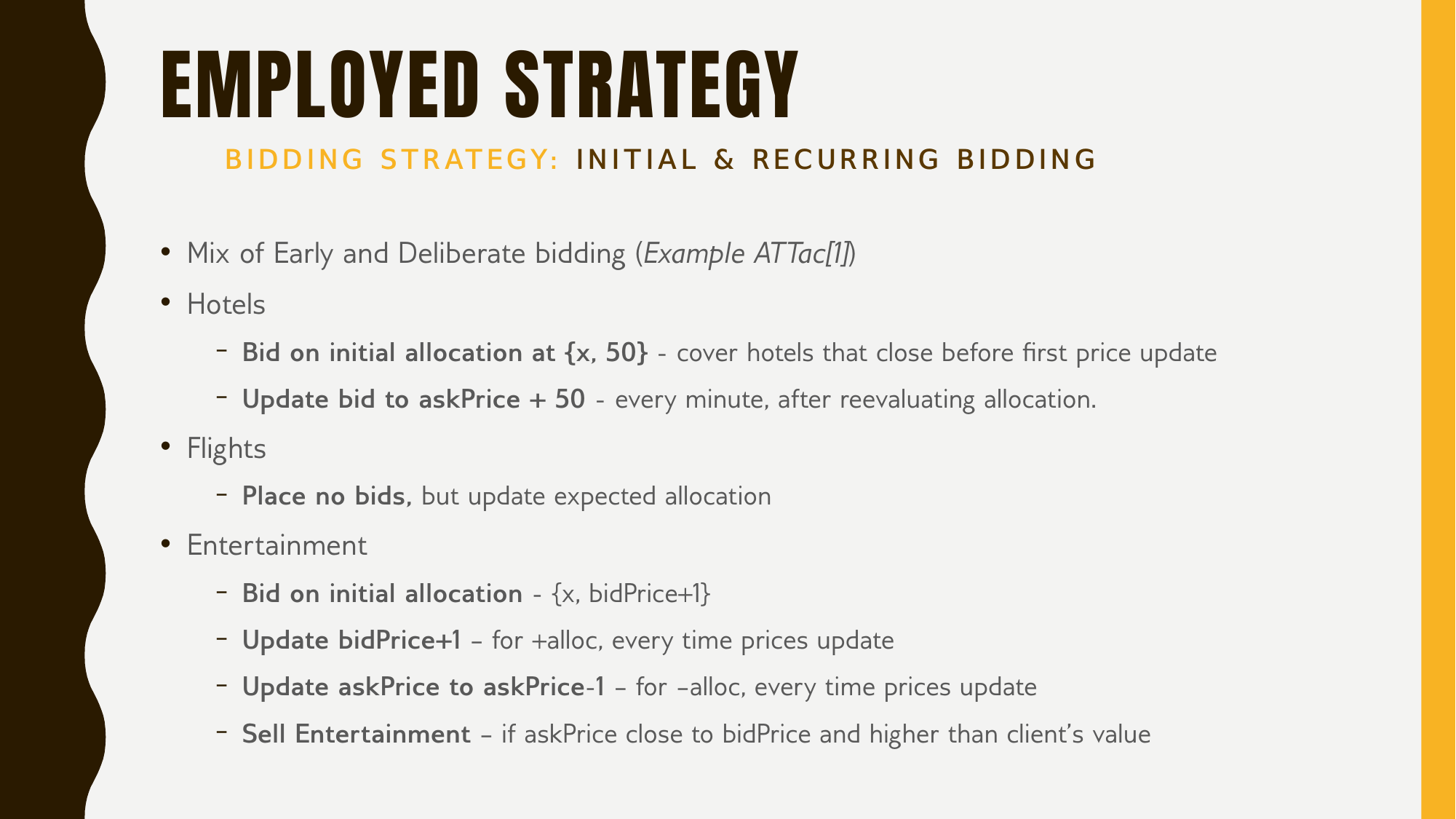

# Employed Strategy
Bidding strategy: Initial & Recurring Bidding
Mix of Early and Deliberate bidding (Example ATTac[1])
Hotels
Bid on initial allocation at {x, 50} - cover hotels that close before first price update
Update bid to askPrice + 50 - every minute, after reevaluating allocation.
Flights
Place no bids, but update expected allocation
Entertainment
Bid on initial allocation - {x, bidPrice+1}
Update bidPrice+1 – for +alloc, every time prices update
Update askPrice to askPrice-1 – for –alloc, every time prices update
Sell Entertainment – if askPrice close to bidPrice and higher than client’s value